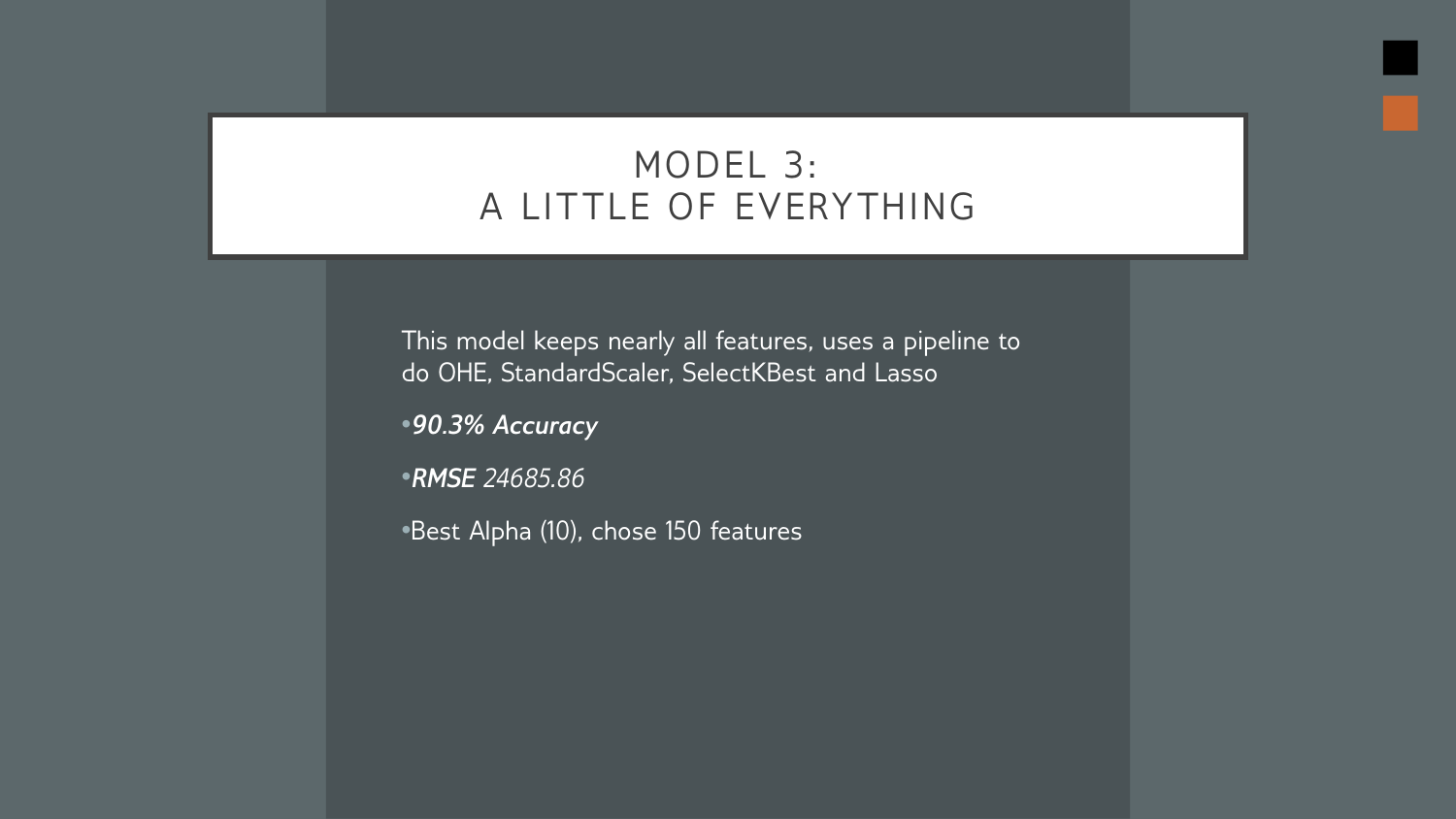

Model 3:
a little of everything
This model keeps nearly all features, uses a pipeline to do OHE, StandardScaler, SelectKBest and Lasso
90.3% Accuracy
RMSE 24685.86
Best Alpha (10), chose 150 features